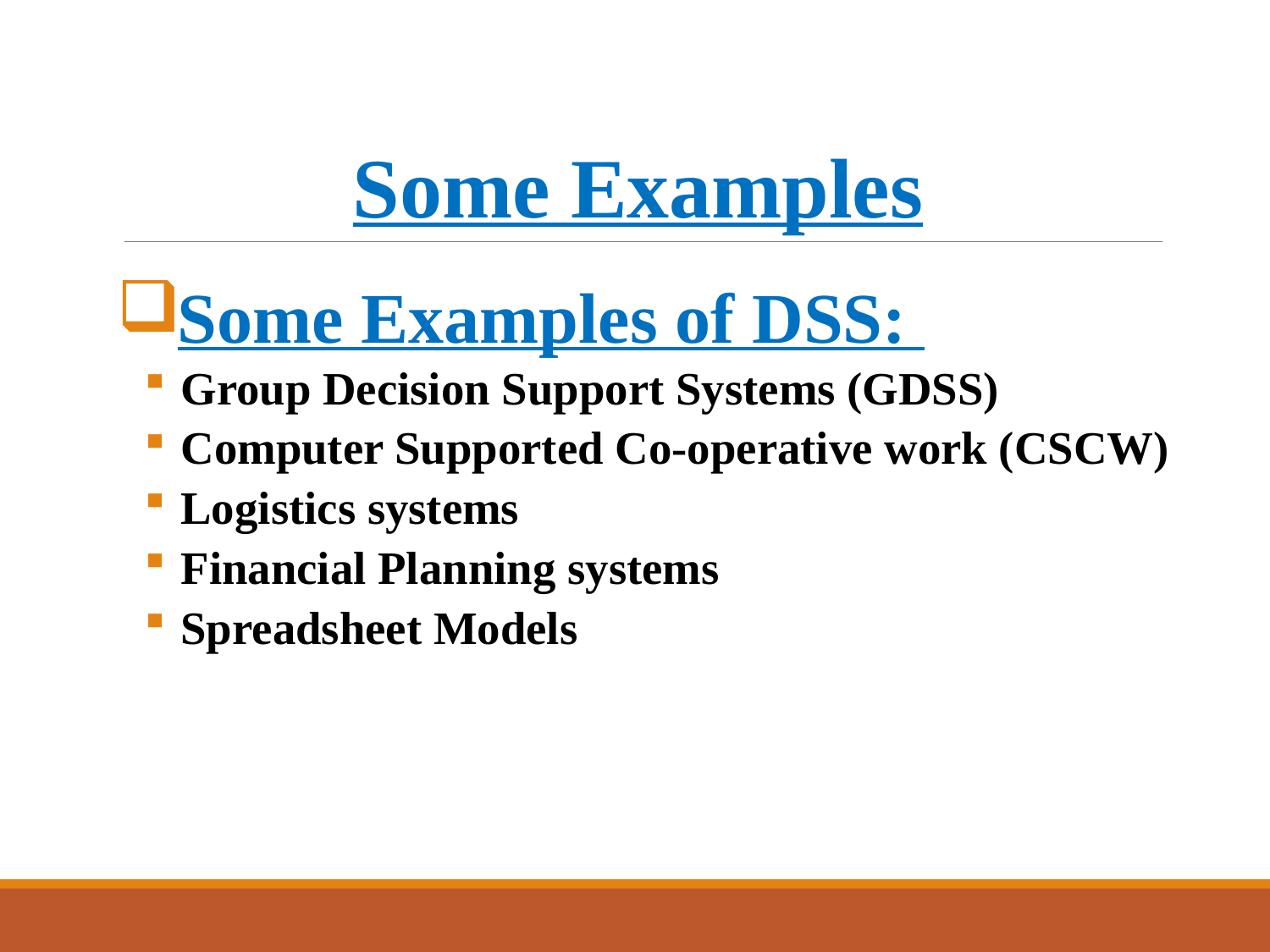

# Some Examples
Some Examples of DSS:
 Group Decision Support Systems (GDSS)
 Computer Supported Co-operative work (CSCW)
 Logistics systems
 Financial Planning systems
 Spreadsheet Models